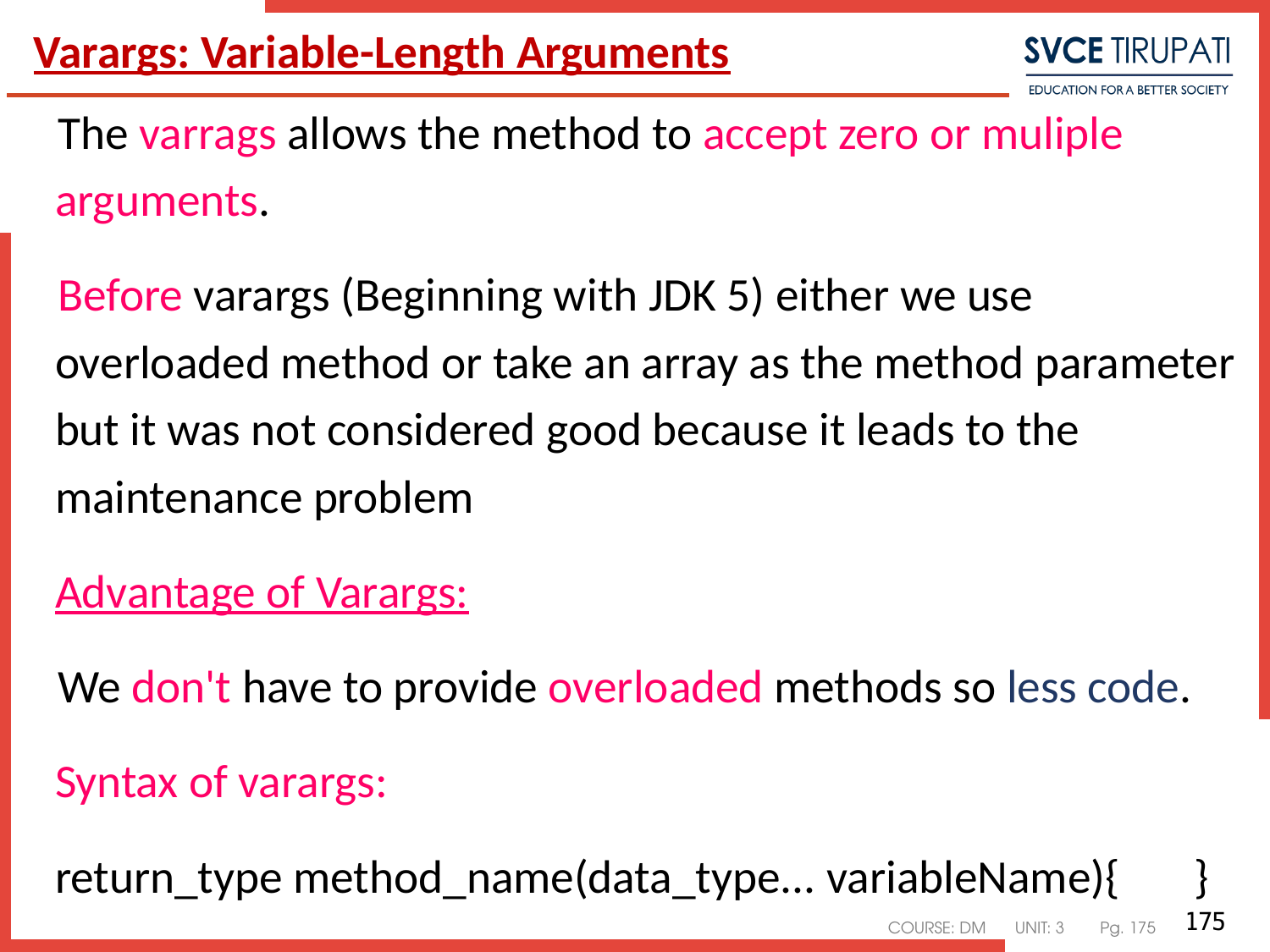

# Varargs: Variable-Length Arguments
The varrags allows the method to accept zero or muliple arguments.
Before varargs (Beginning with JDK 5) either we use overloaded method or take an array as the method parameter but it was not considered good because it leads to the maintenance problem
Advantage of Varargs:
We don't have to provide overloaded methods so less code.
Syntax of varargs:
return_type method_name(data_type... variableName){       }

175